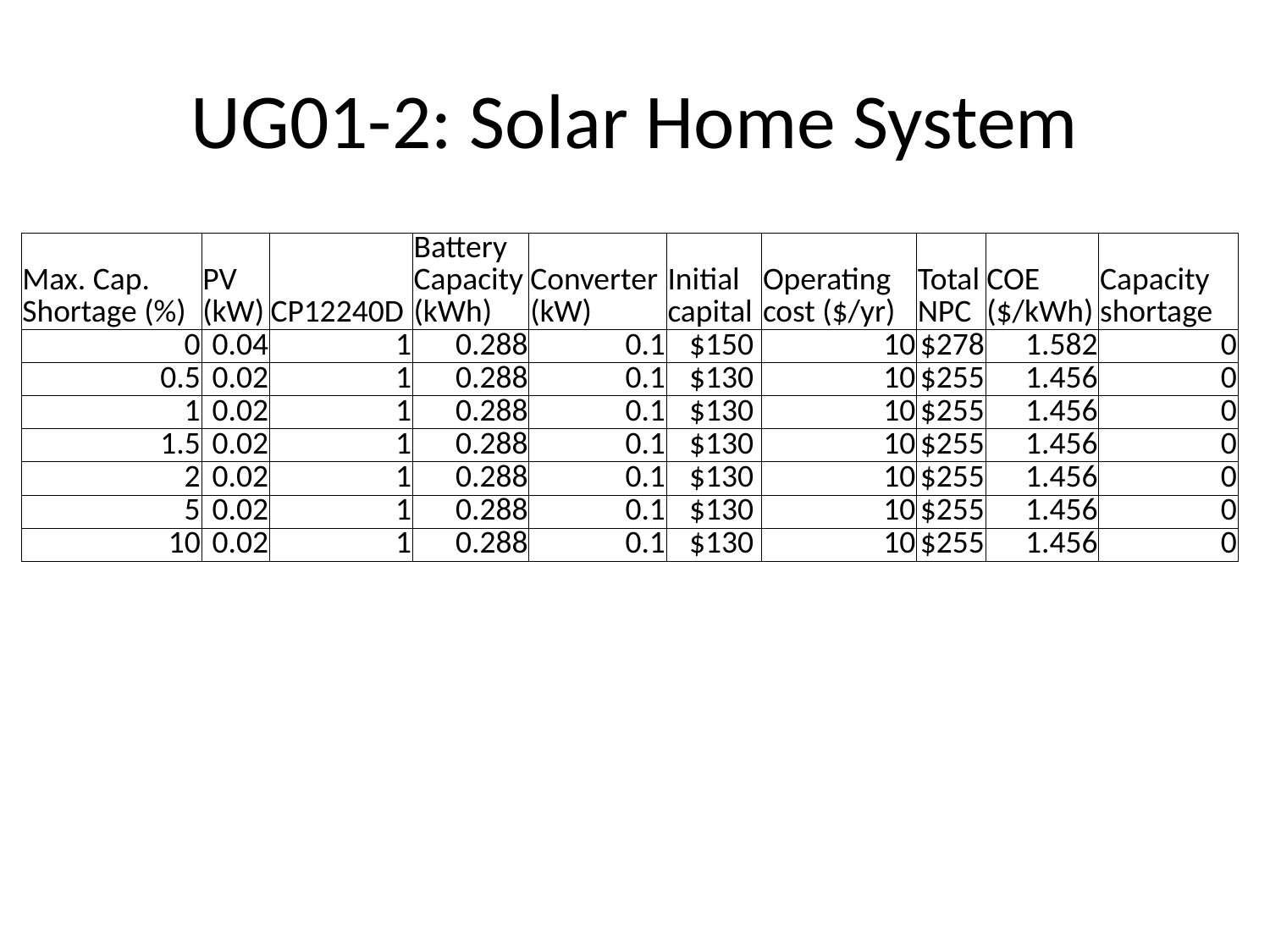

# UG01-2: Solar Home System
| Max. Cap. Shortage (%) | PV (kW) | CP12240D | Battery Capacity (kWh) | Converter (kW) | Initial capital | Operating cost ($/yr) | Total NPC | COE ($/kWh) | Capacity shortage |
| --- | --- | --- | --- | --- | --- | --- | --- | --- | --- |
| 0 | 0.04 | 1 | 0.288 | 0.1 | $150 | 10 | $278 | 1.582 | 0 |
| 0.5 | 0.02 | 1 | 0.288 | 0.1 | $130 | 10 | $255 | 1.456 | 0 |
| 1 | 0.02 | 1 | 0.288 | 0.1 | $130 | 10 | $255 | 1.456 | 0 |
| 1.5 | 0.02 | 1 | 0.288 | 0.1 | $130 | 10 | $255 | 1.456 | 0 |
| 2 | 0.02 | 1 | 0.288 | 0.1 | $130 | 10 | $255 | 1.456 | 0 |
| 5 | 0.02 | 1 | 0.288 | 0.1 | $130 | 10 | $255 | 1.456 | 0 |
| 10 | 0.02 | 1 | 0.288 | 0.1 | $130 | 10 | $255 | 1.456 | 0 |